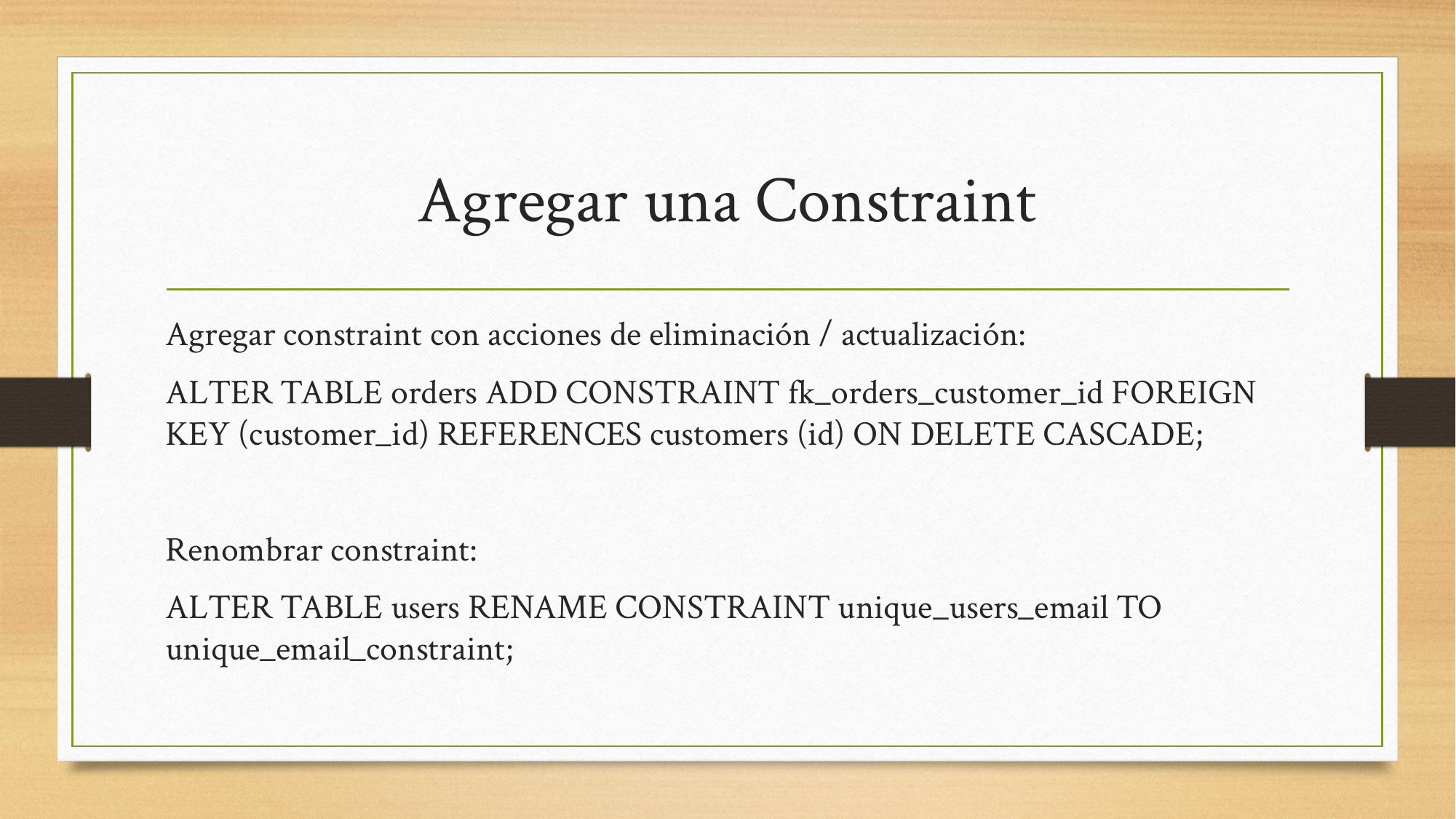

# Agregar una Constraint
Agregar constraint con acciones de eliminación / actualización:
ALTER TABLE orders ADD CONSTRAINT fk_orders_customer_id FOREIGN KEY (customer_id) REFERENCES customers (id) ON DELETE CASCADE;

Renombrar constraint:
ALTER TABLE users RENAME CONSTRAINT unique_users_email TO unique_email_constraint;